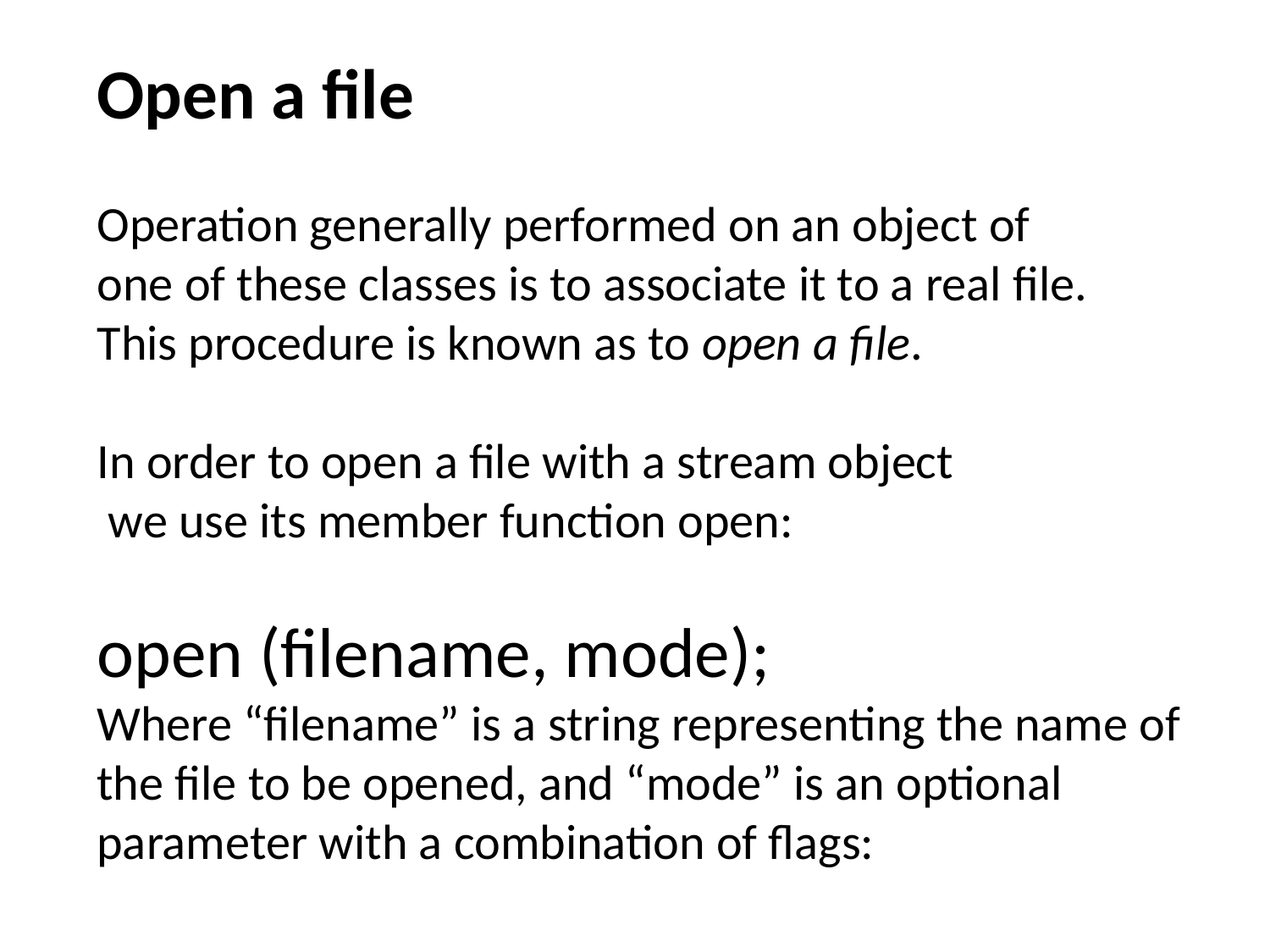

Open a file

Operation generally performed on an object of
one of these classes is to associate it to a real file.
This procedure is known as to open a file.

In order to open a file with a stream object
 we use its member function open:
open (filename, mode);
Where “filename” is a string representing the name of the file to be opened, and “mode” is an optional parameter with a combination of flags: